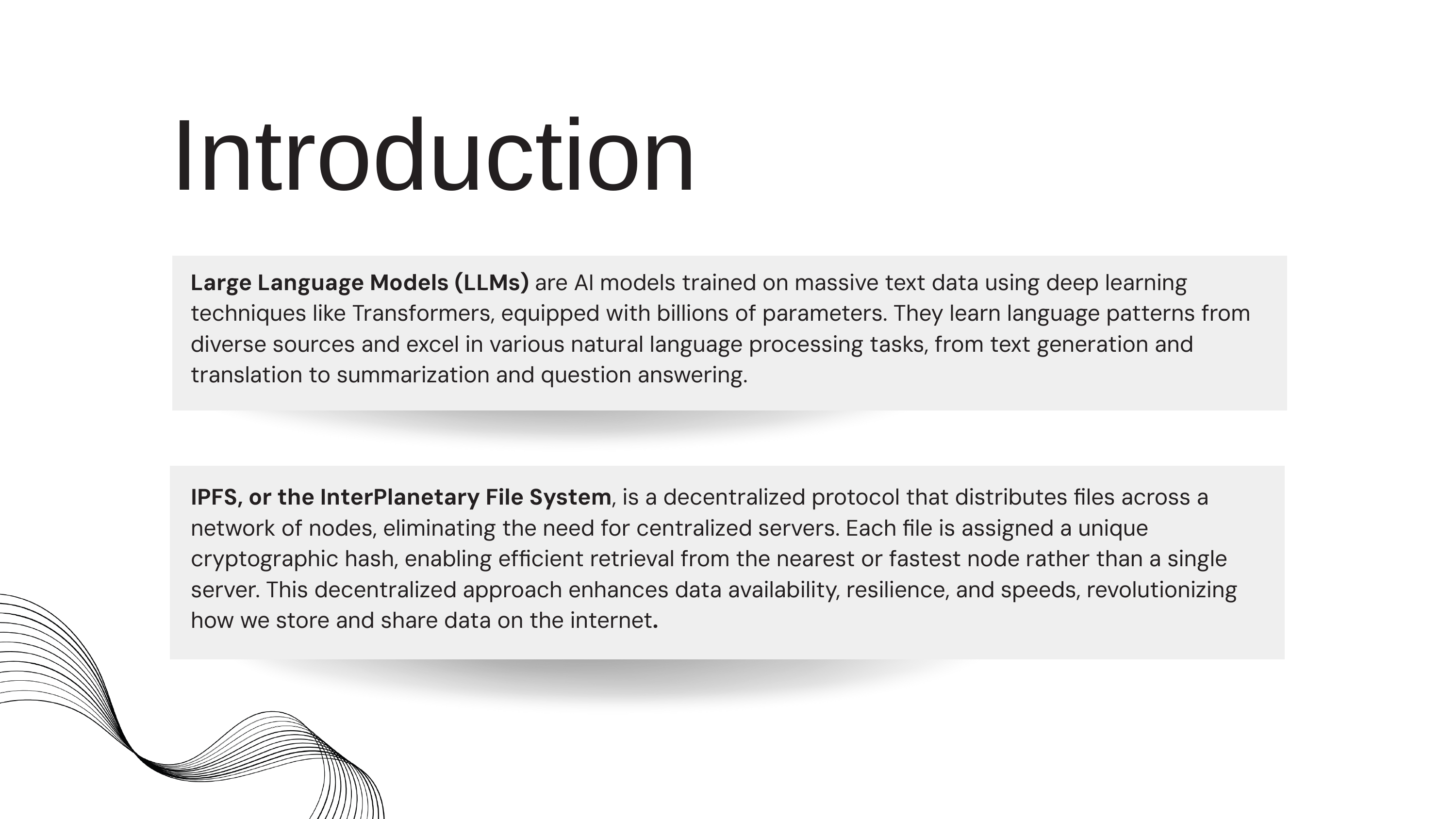

Introduction

Large Language Models (LLMs) are AI models trained on massive text data using deep learning techniques like Transformers, equipped with billions of parameters. They learn language patterns from diverse sources and excel in various natural language processing tasks, from text generation and translation to summarization and question answering.

IPFS, or the InterPlanetary File System, is a decentralized protocol that distributes files across a network of nodes, eliminating the need for centralized servers. Each file is assigned a unique cryptographic hash, enabling efficient retrieval from the nearest or fastest node rather than a single server. This decentralized approach enhances data availability, resilience, and speeds, revolutionizing how we store and share data on the internet.